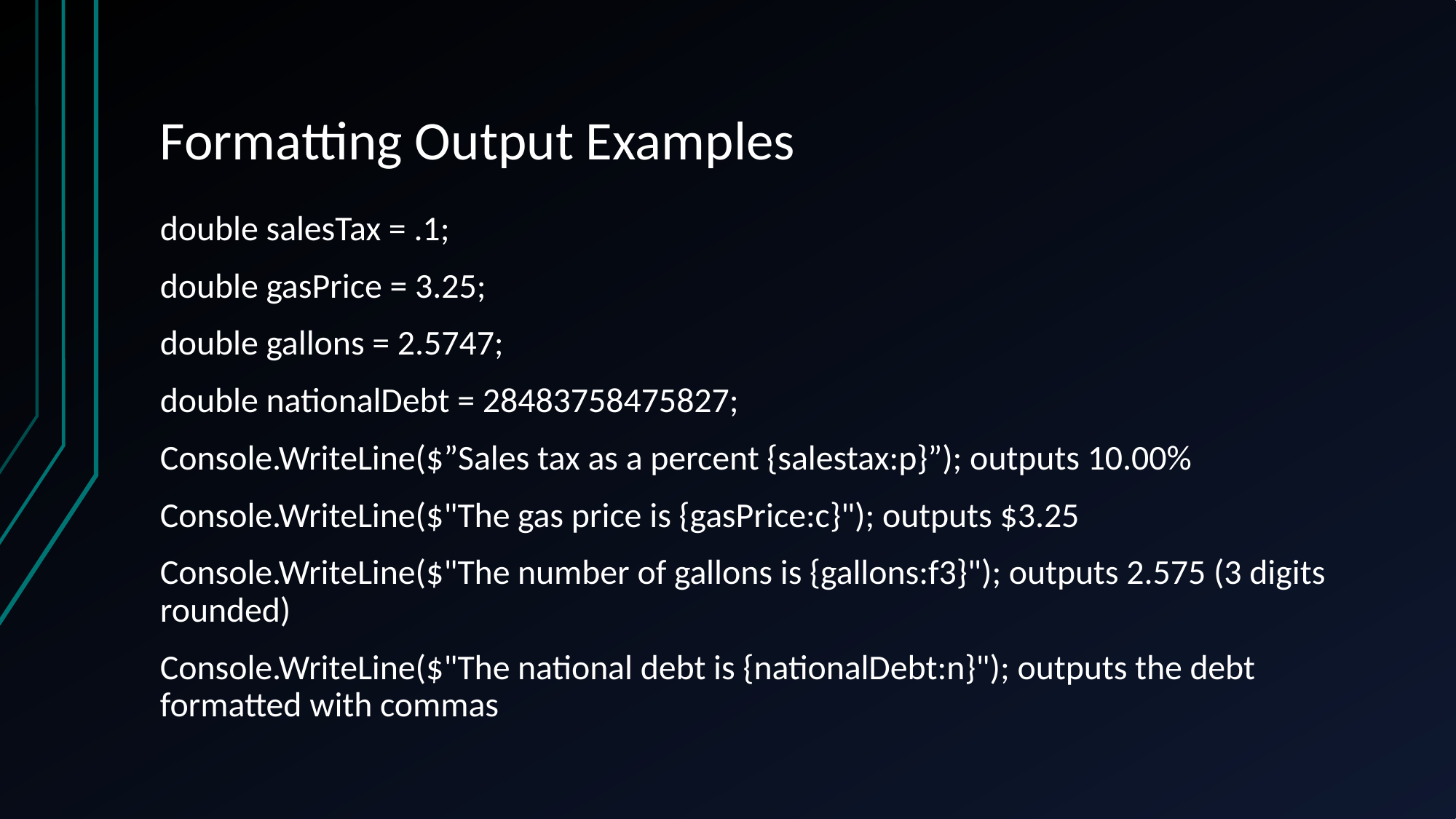

# Formatting Output Examples
double salesTax = .1;
double gasPrice = 3.25;
double gallons = 2.5747;
double nationalDebt = 28483758475827;
Console.WriteLine($”Sales tax as a percent {salestax:p}”); outputs 10.00%
Console.WriteLine($"The gas price is {gasPrice:c}"); outputs $3.25
Console.WriteLine($"The number of gallons is {gallons:f3}"); outputs 2.575 (3 digits rounded)
Console.WriteLine($"The national debt is {nationalDebt:n}"); outputs the debt formatted with commas